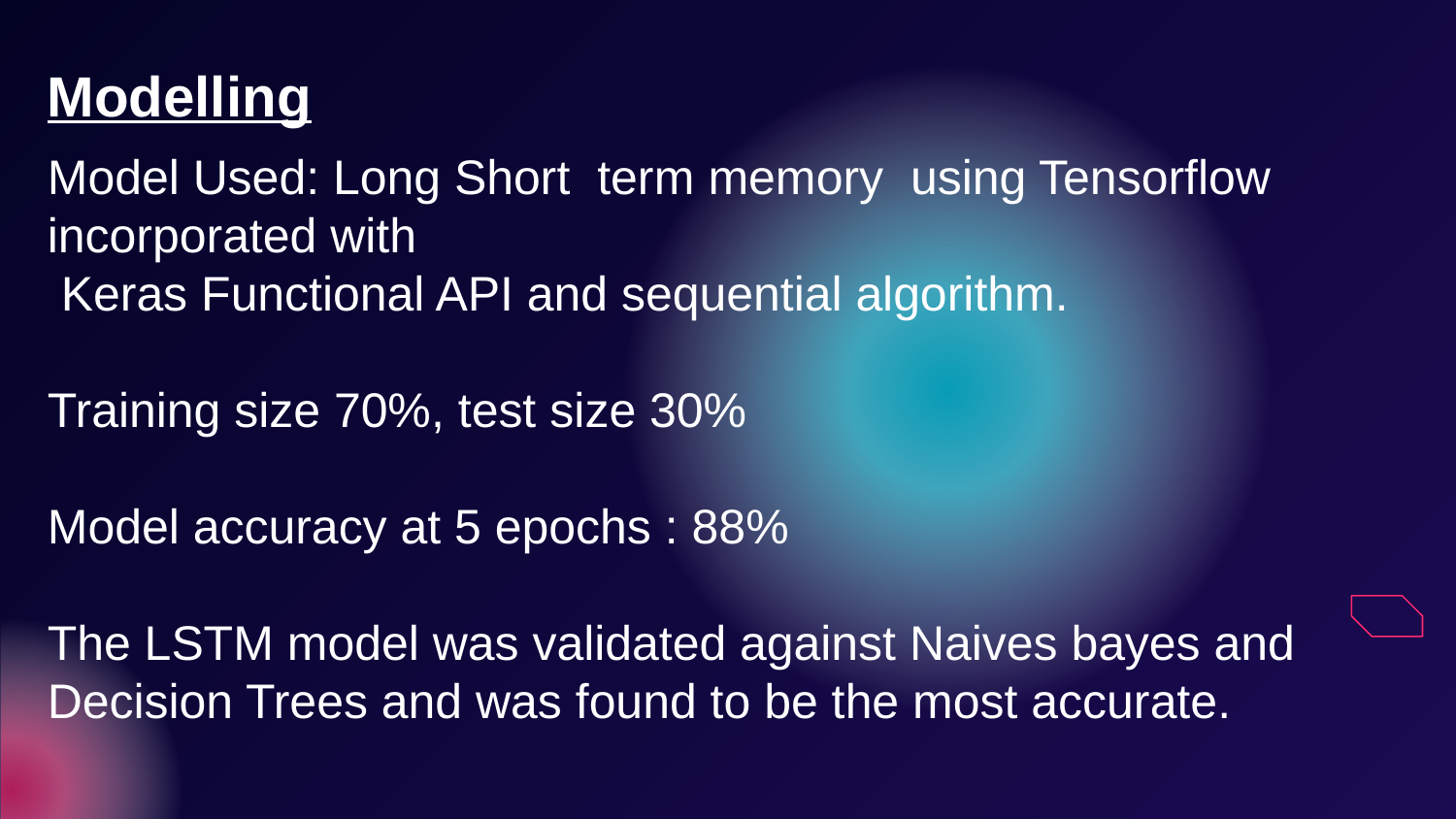

# Modelling
Model Used: Long Short  term memory  using Tensorflow incorporated with
 Keras Functional API and sequential algorithm.

Training size 70%, test size 30%

Model accuracy at 5 epochs : 88%

The LSTM model was validated against Naives bayes and Decision Trees and was found to be the most accurate.